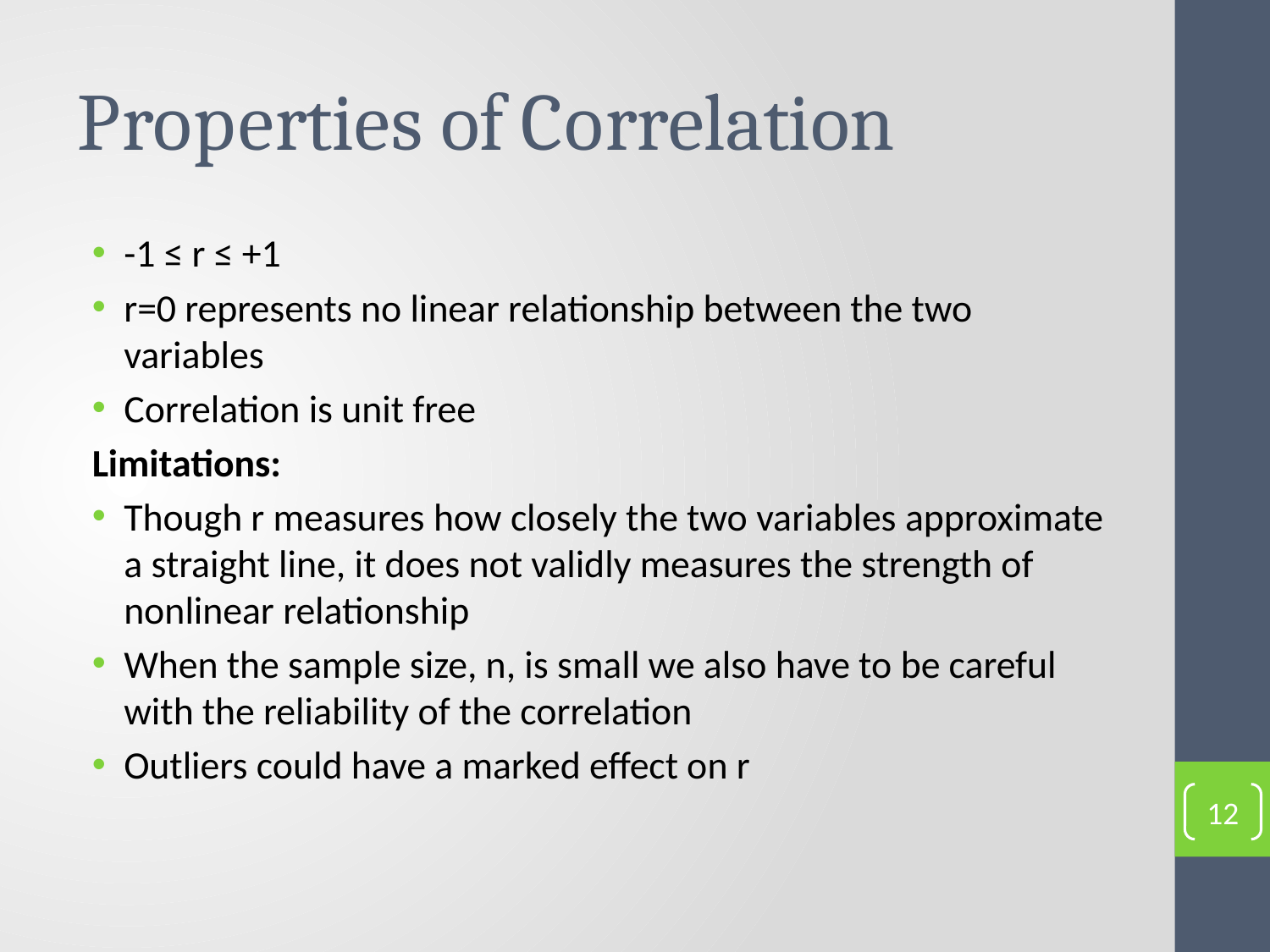

# Properties of Correlation
-1 ≤ r ≤ +1
r=0 represents no linear relationship between the two variables
Correlation is unit free
Limitations:
Though r measures how closely the two variables approximate a straight line, it does not validly measures the strength of nonlinear relationship
When the sample size, n, is small we also have to be careful with the reliability of the correlation
Outliers could have a marked effect on r

12